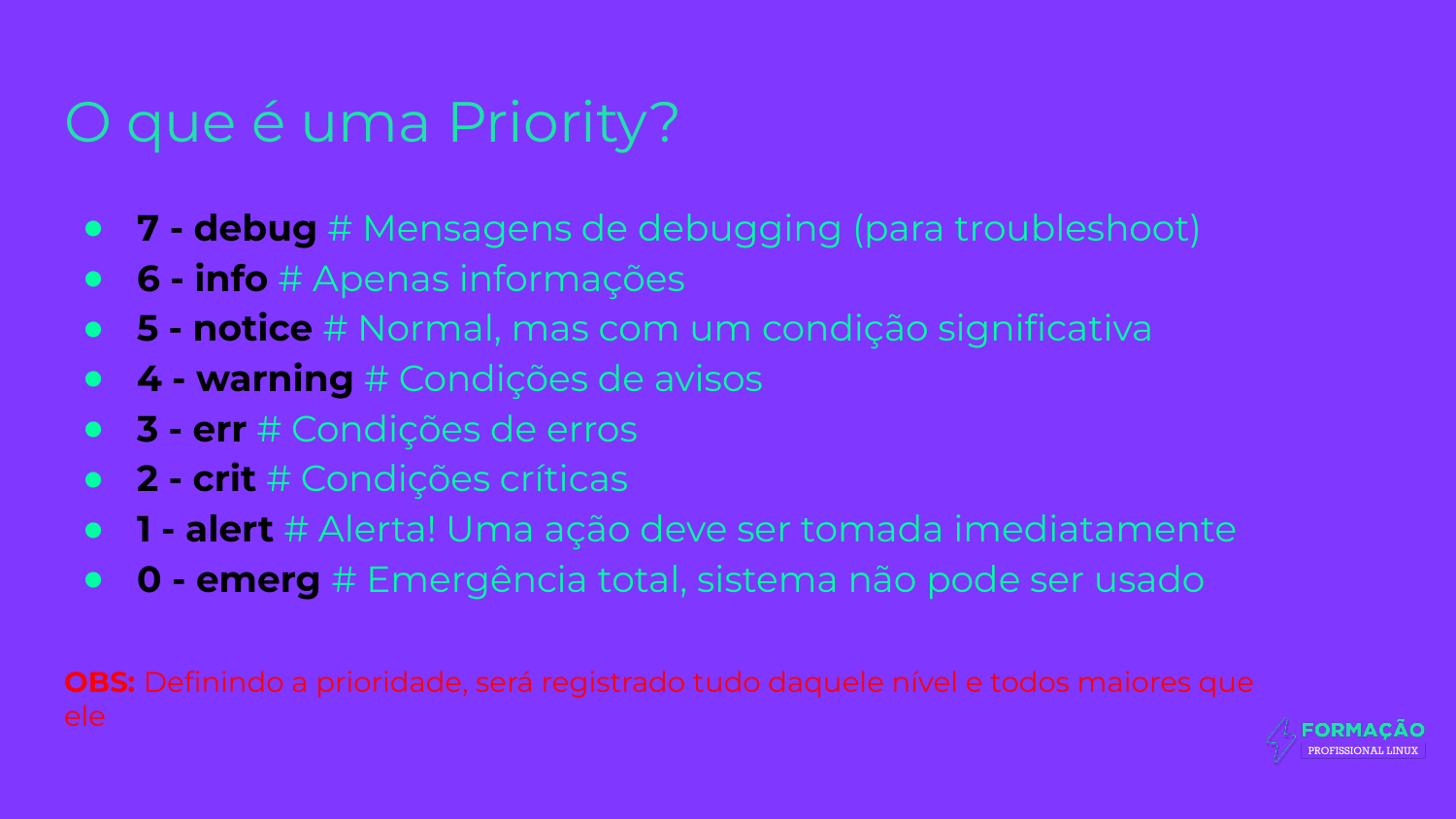

# O que é uma Priority?
7 - debug # Mensagens de debugging (para troubleshoot)
6 - info # Apenas informações
5 - notice # Normal, mas com um condição significativa
4 - warning # Condições de avisos
3 - err # Condições de erros
2 - crit # Condições críticas
1 - alert # Alerta! Uma ação deve ser tomada imediatamente
0 - emerg # Emergência total, sistema não pode ser usado
OBS: Definindo a prioridade, será registrado tudo daquele nível e todos maiores que ele